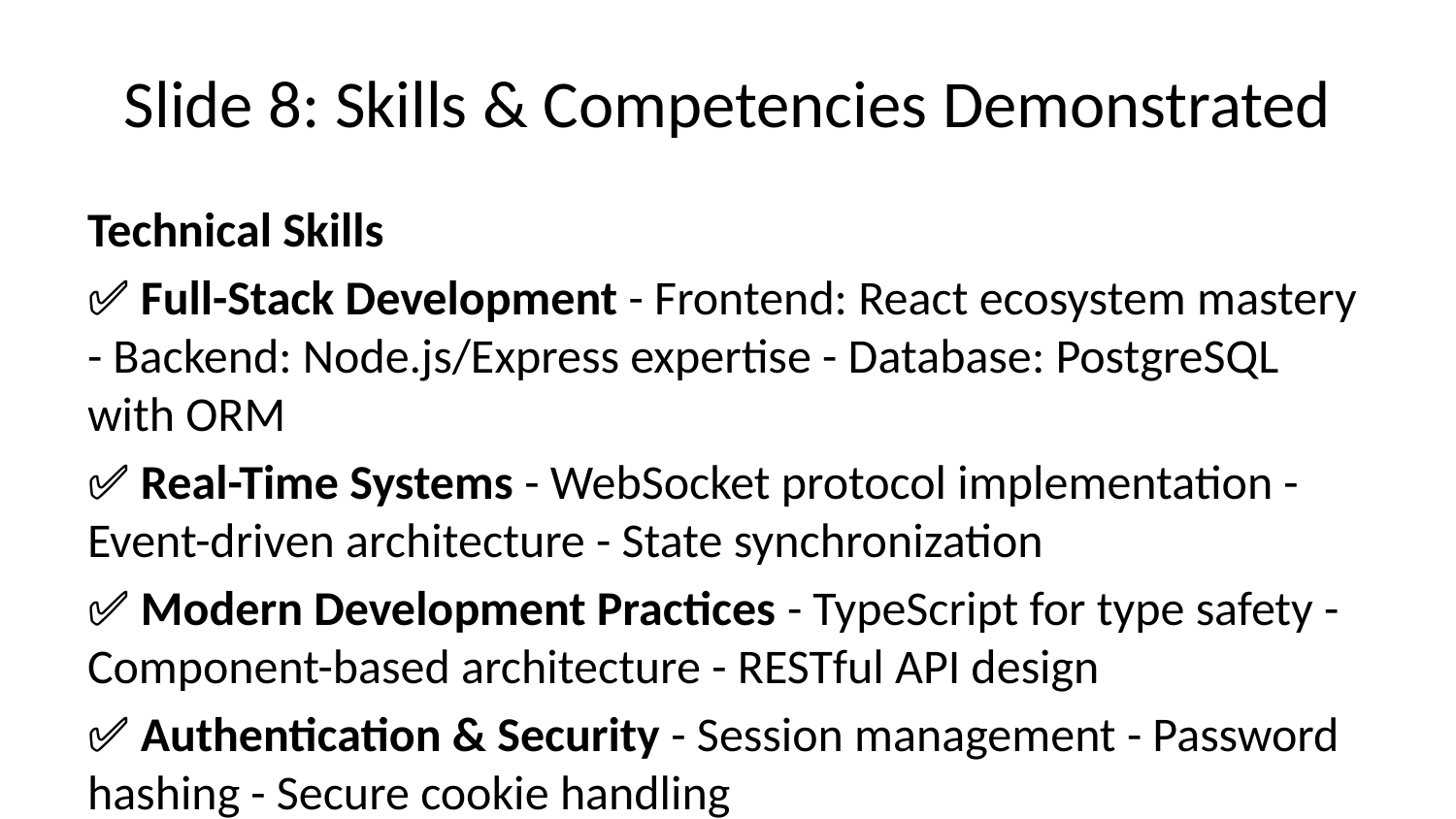

# Slide 8: Skills & Competencies Demonstrated
Technical Skills
✅ Full-Stack Development - Frontend: React ecosystem mastery - Backend: Node.js/Express expertise - Database: PostgreSQL with ORM
✅ Real-Time Systems - WebSocket protocol implementation - Event-driven architecture - State synchronization
✅ Modern Development Practices - TypeScript for type safety - Component-based architecture - RESTful API design
✅ Authentication & Security - Session management - Password hashing - Secure cookie handling
Soft Skills
✅ Problem Solving - Identified job search pain points - Designed comprehensive solution
✅ User Experience Focus - Mobile-first design - Real-time feedback - Intuitive navigation